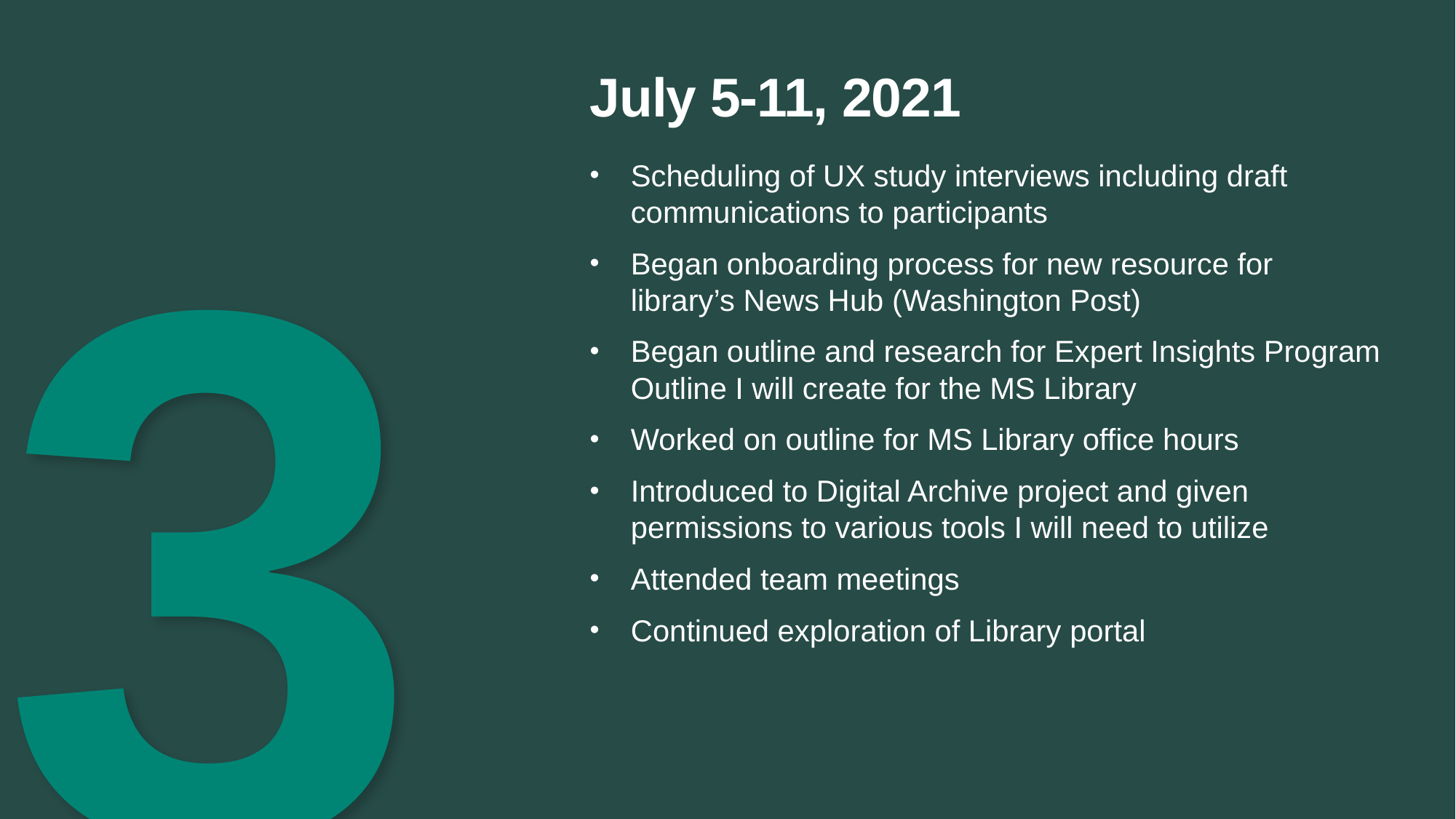

# July 5-11, 2021
Scheduling of UX study interviews including draft communications to participants
Began onboarding process for new resource for library’s News Hub (Washington Post)
Began outline and research for Expert Insights Program Outline I will create for the MS Library
Worked on outline for MS Library office hours
Introduced to Digital Archive project and given permissions to various tools I will need to utilize
Attended team meetings
Continued exploration of Library portal